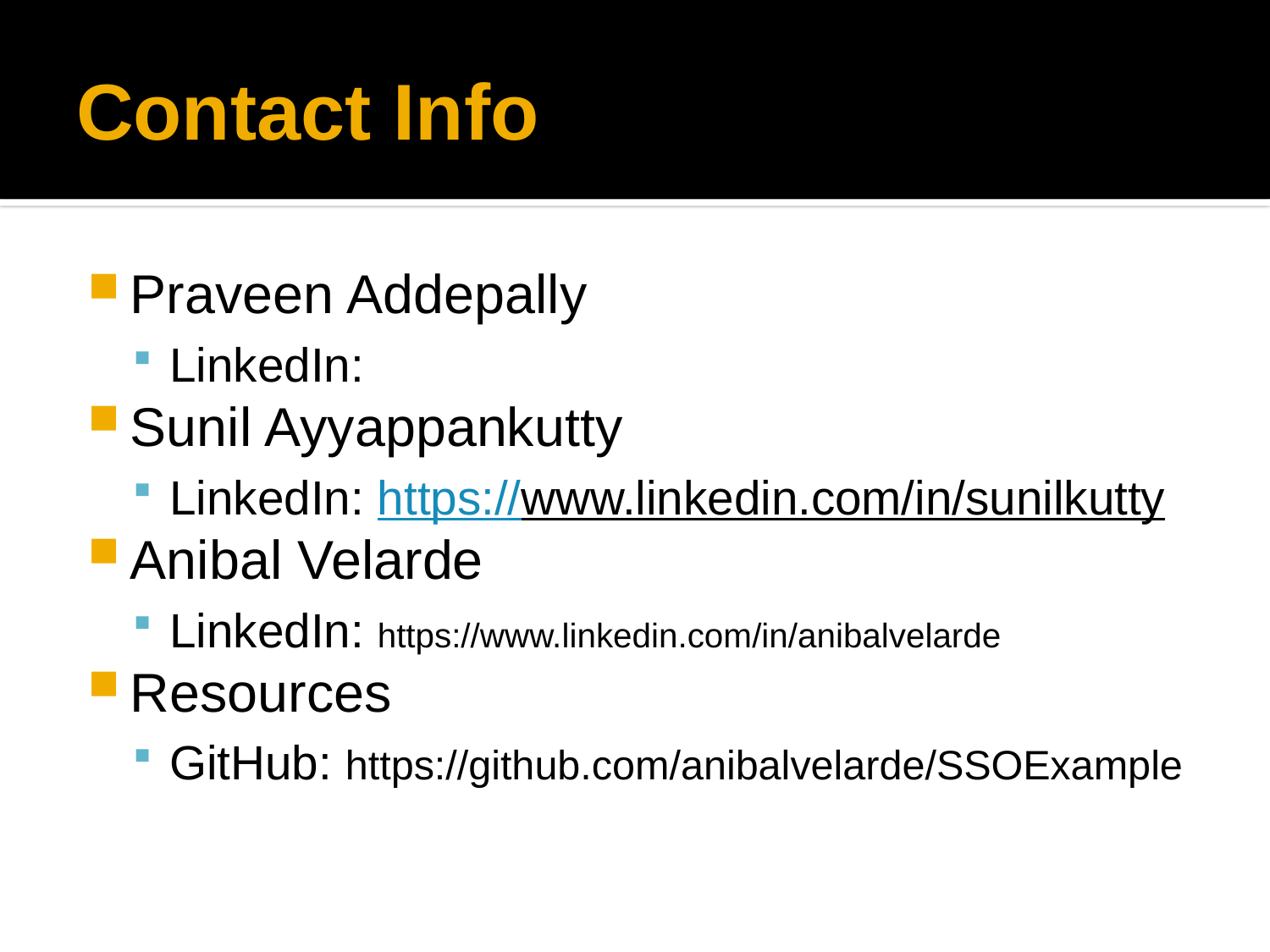

# Contact Info
Praveen Addepally
LinkedIn:
Sunil Ayyappankutty
LinkedIn: https://www.linkedin.com/in/sunilkutty
Anibal Velarde
LinkedIn: https://www.linkedin.com/in/anibalvelarde
Resources
GitHub: https://github.com/anibalvelarde/SSOExample